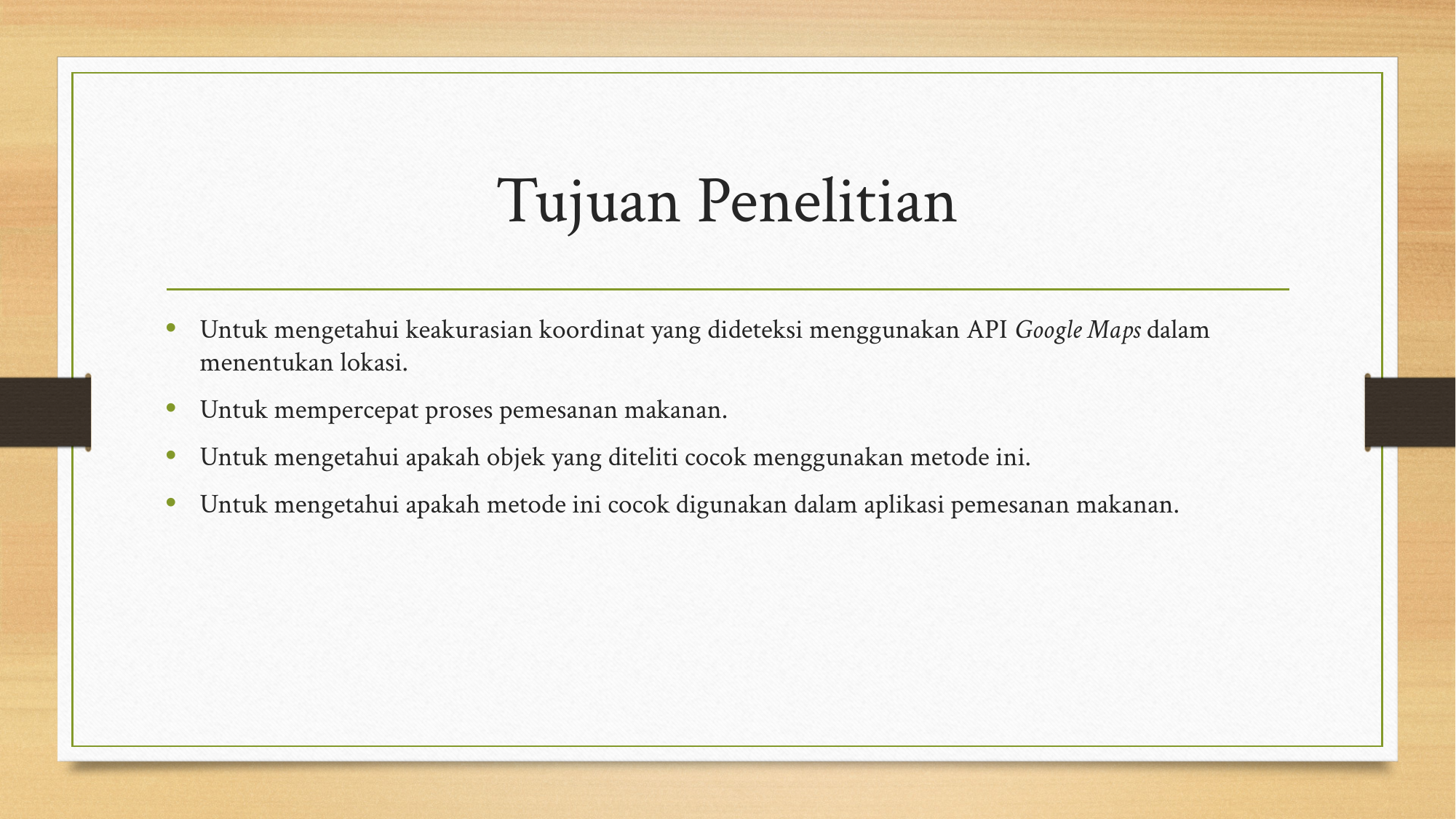

# Tujuan Penelitian
Untuk mengetahui keakurasian koordinat yang dideteksi menggunakan API Google Maps dalam menentukan lokasi.
Untuk mempercepat proses pemesanan makanan.
Untuk mengetahui apakah objek yang diteliti cocok menggunakan metode ini.
Untuk mengetahui apakah metode ini cocok digunakan dalam aplikasi pemesanan makanan.